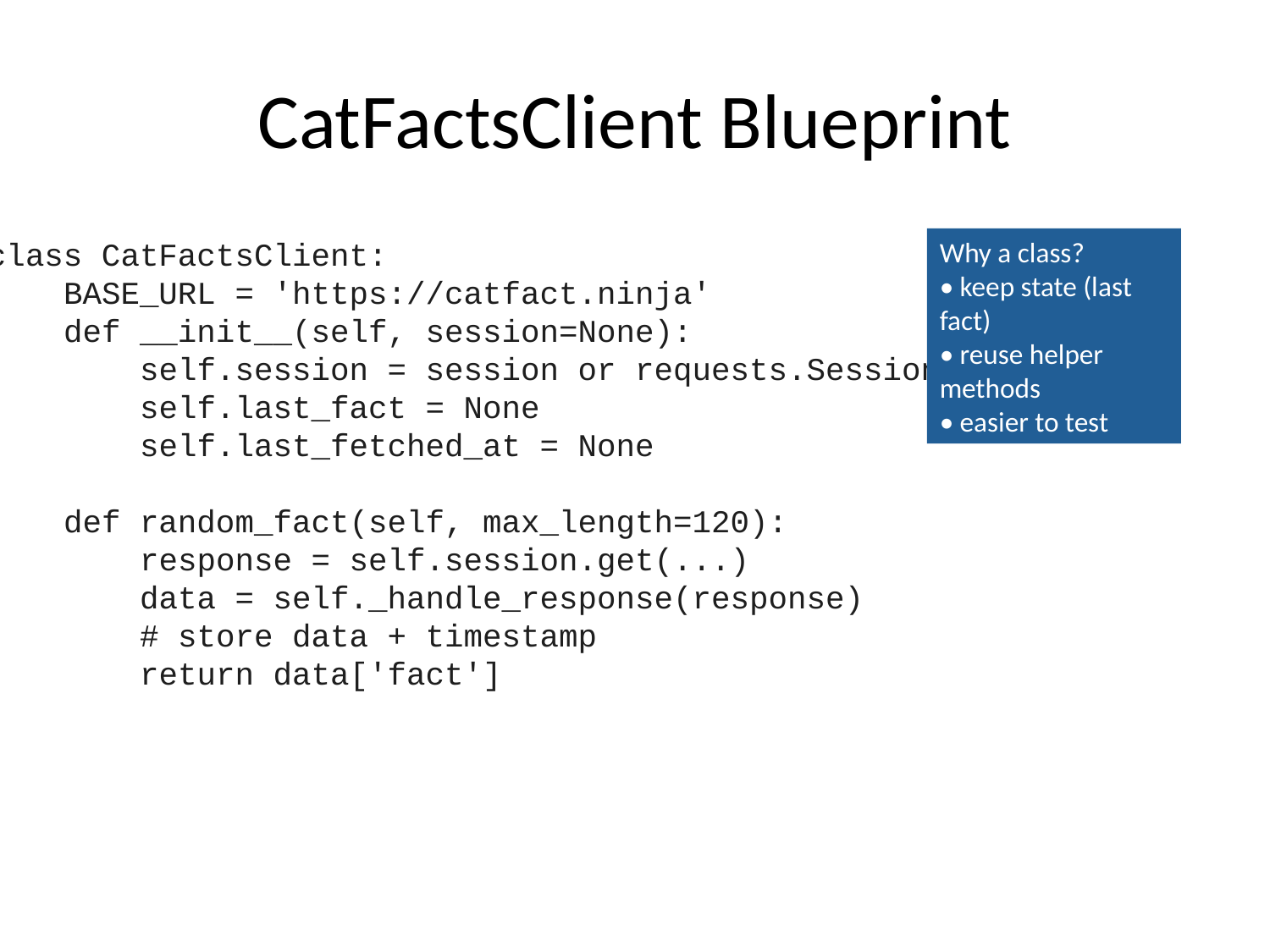

# CatFactsClient Blueprint
class CatFactsClient:
    BASE_URL = 'https://catfact.ninja'
    def __init__(self, session=None):
        self.session = session or requests.Session()
        self.last_fact = None
        self.last_fetched_at = None

    def random_fact(self, max_length=120):
        response = self.session.get(...)
        data = self._handle_response(response)
        # store data + timestamp
        return data['fact']
Why a class?
• keep state (last fact)
• reuse helper methods
• easier to test